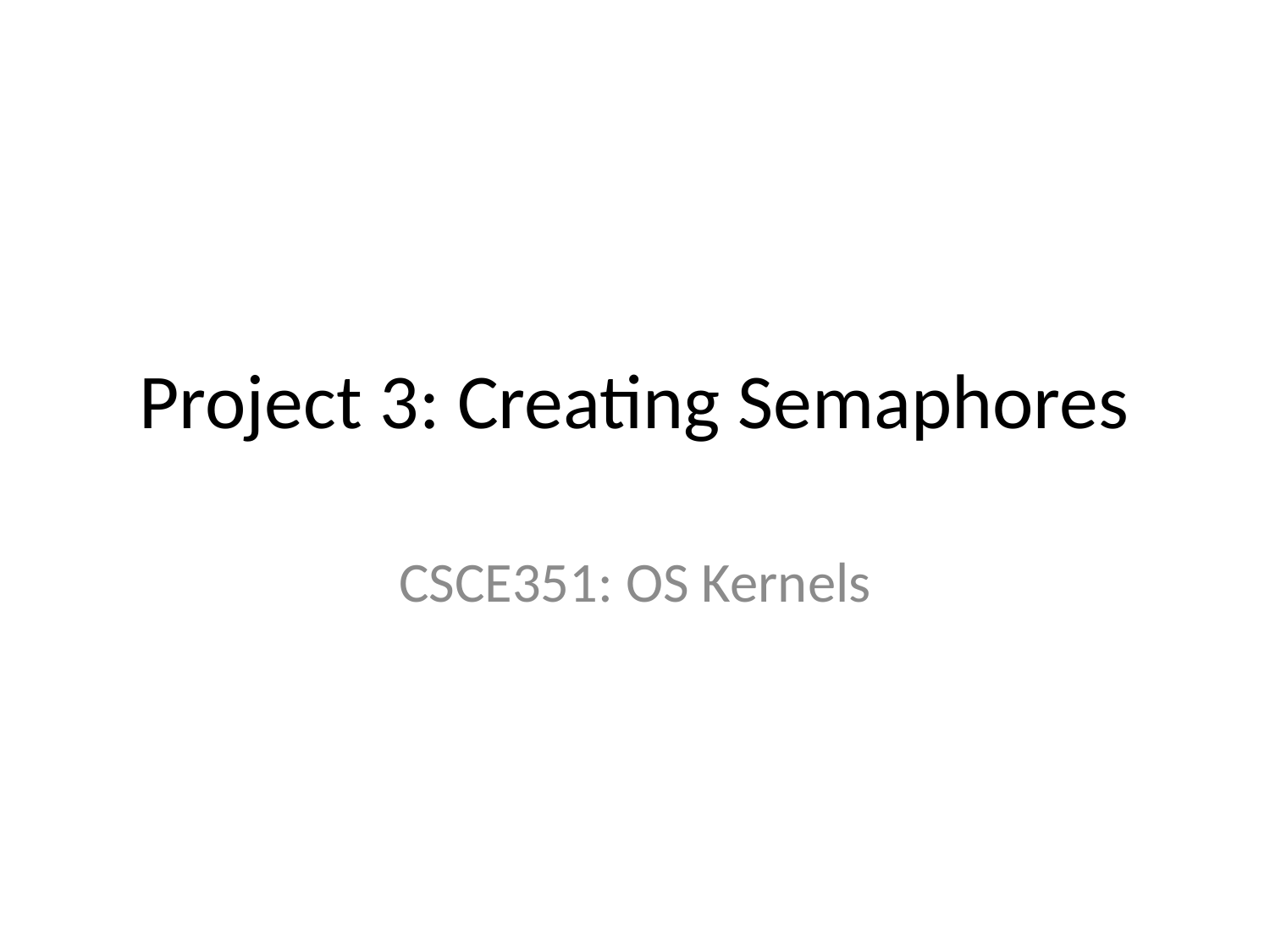

# Project 3: Creating Semaphores
CSCE351: OS Kernels